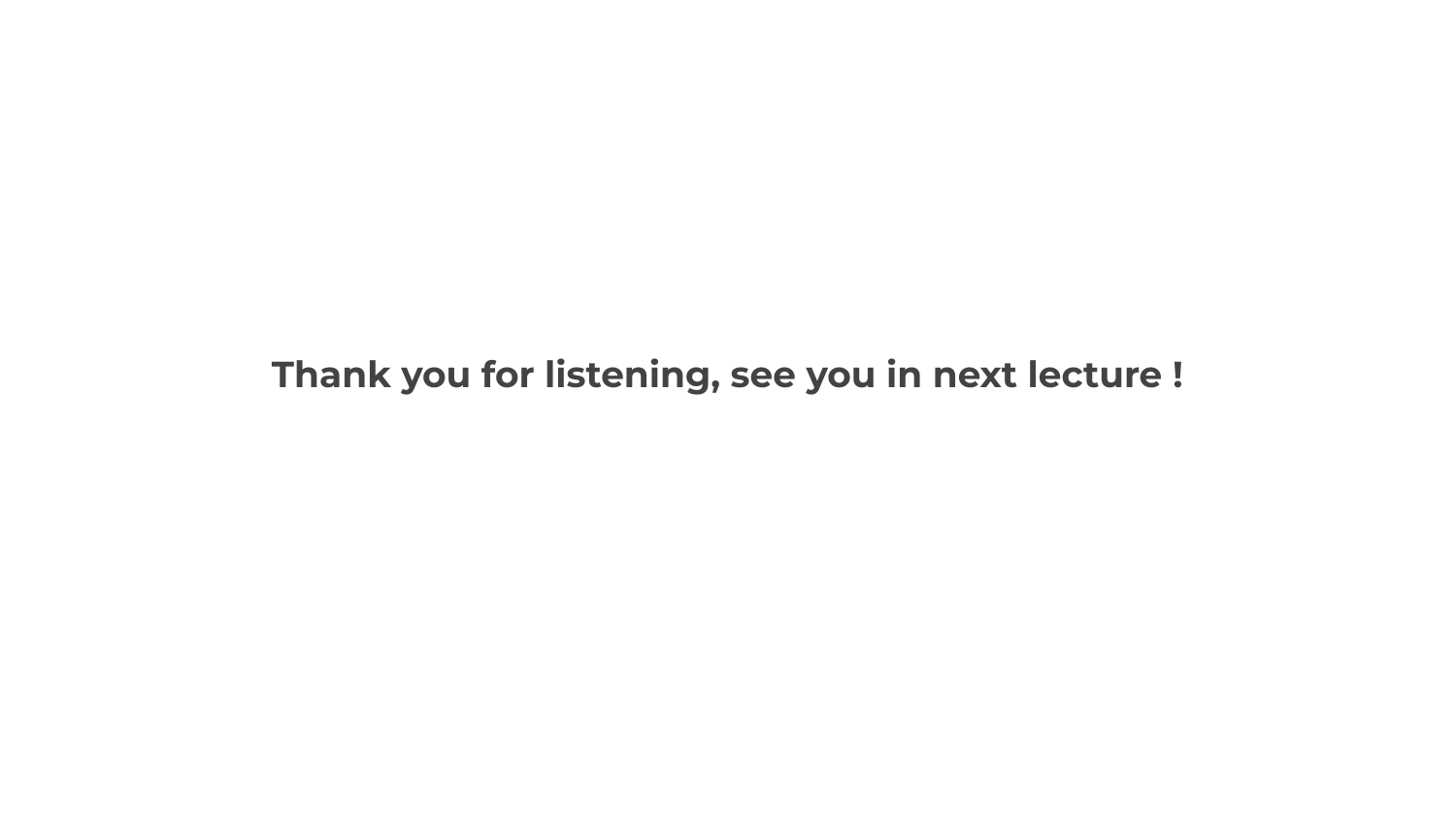

Thank you for listening, see you in next lecture !
8